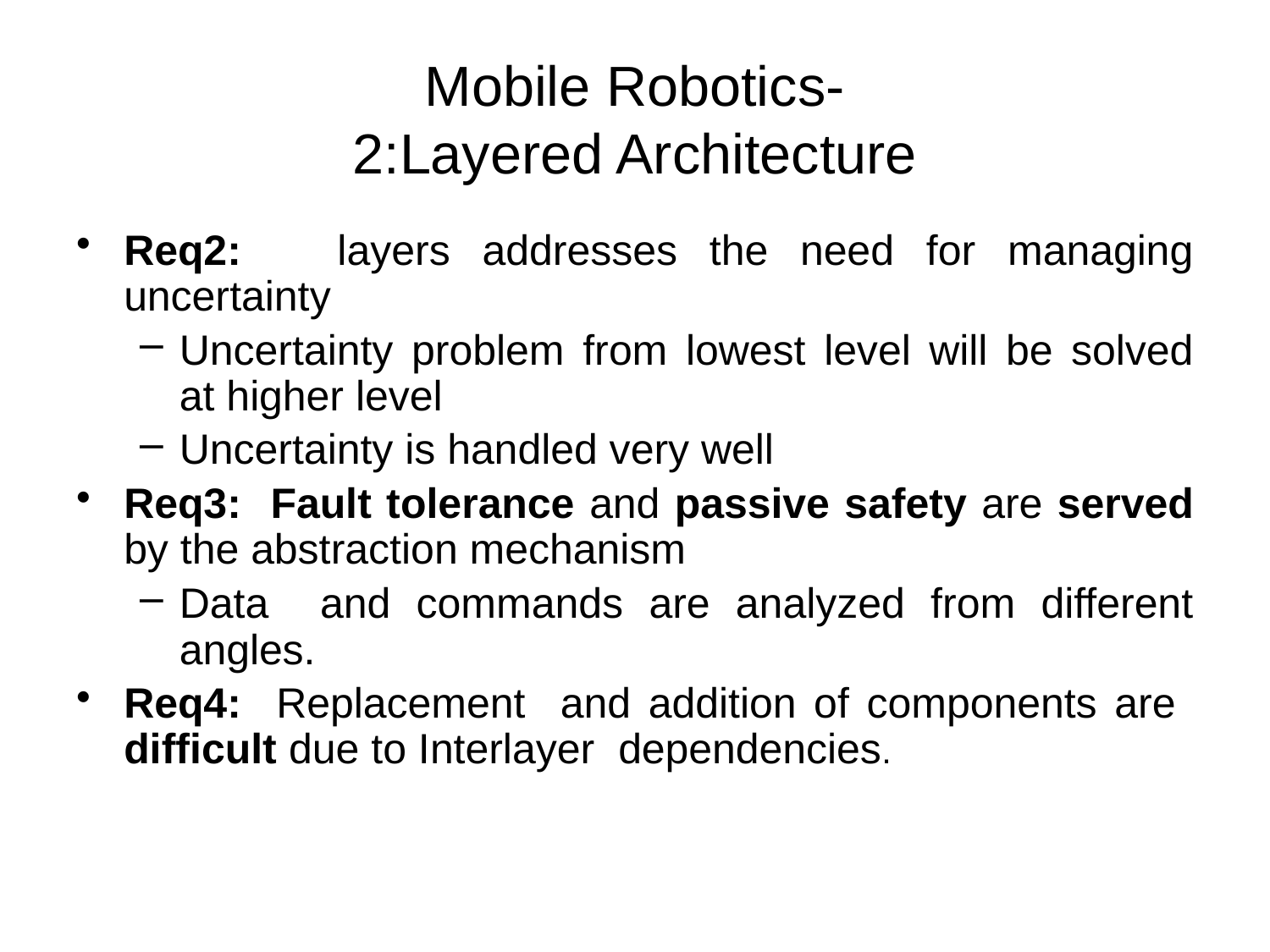

Mobile Robotics-
2:Layered Architecture
Req2:   layers addresses the need for managing uncertainty
Uncertainty problem from lowest level will be solved at higher level
Uncertainty is handled very well
Req3:  Fault tolerance and passive safety are served by the abstraction mechanism
Data  and commands are analyzed from different angles.
Req4:  Replacement  and addition of components are  difficult due to Interlayer  dependencies.